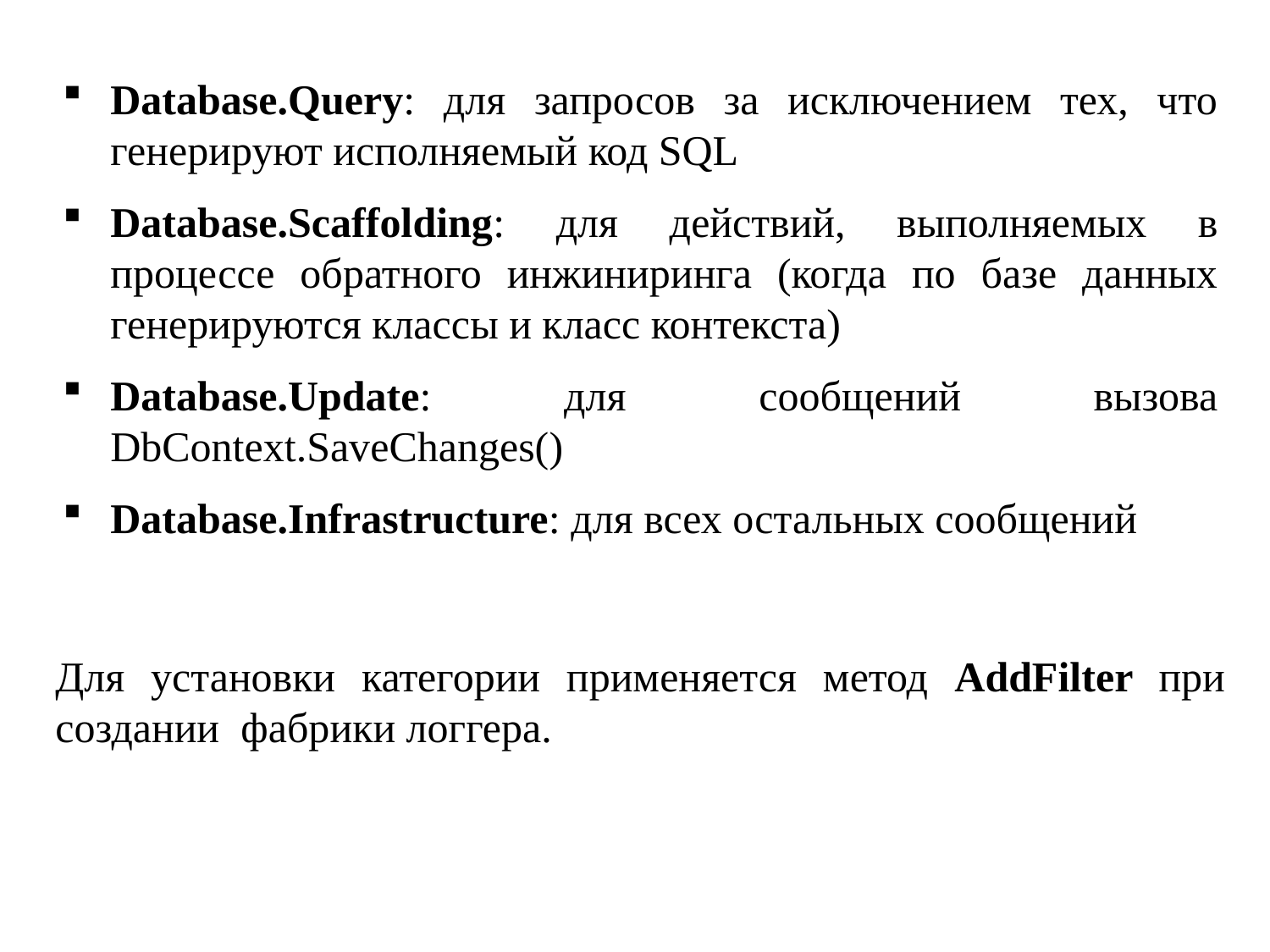

Database.Query: для запросов за исключением тех, что генерируют исполняемый код SQL
Database.Scaffolding: для действий, выполняемых в процессе обратного инжиниринга (когда по базе данных генерируются классы и класс контекста)
Database.Update: для сообщений вызова DbContext.SaveChanges()
Database.Infrastructure: для всех остальных сообщений
Для установки категории применяется метод AddFilter при создании  фабрики логгера.